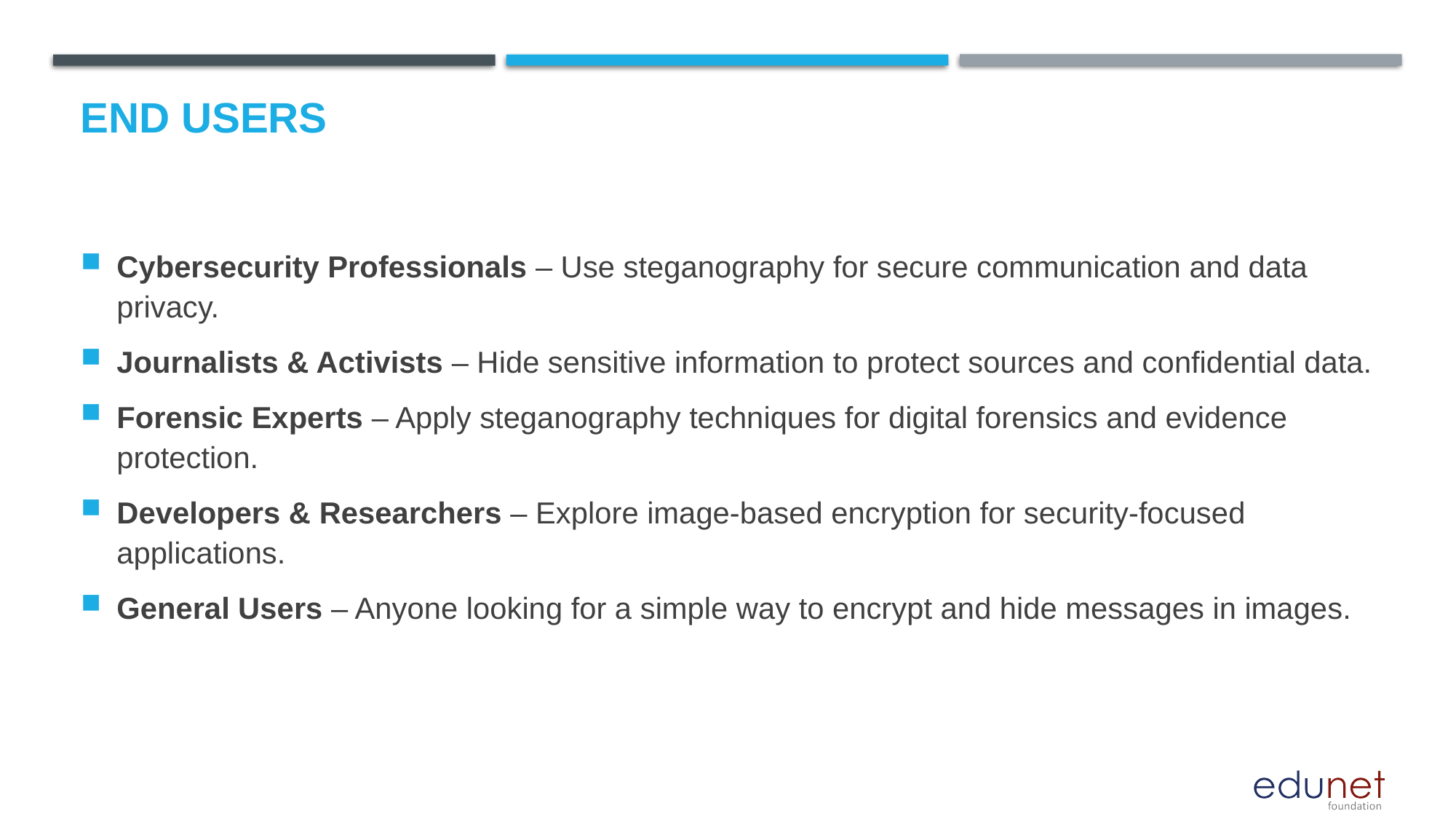

# End users
Cybersecurity Professionals – Use steganography for secure communication and data privacy.
Journalists & Activists – Hide sensitive information to protect sources and confidential data.
Forensic Experts – Apply steganography techniques for digital forensics and evidence protection.
Developers & Researchers – Explore image-based encryption for security-focused applications.
General Users – Anyone looking for a simple way to encrypt and hide messages in images.